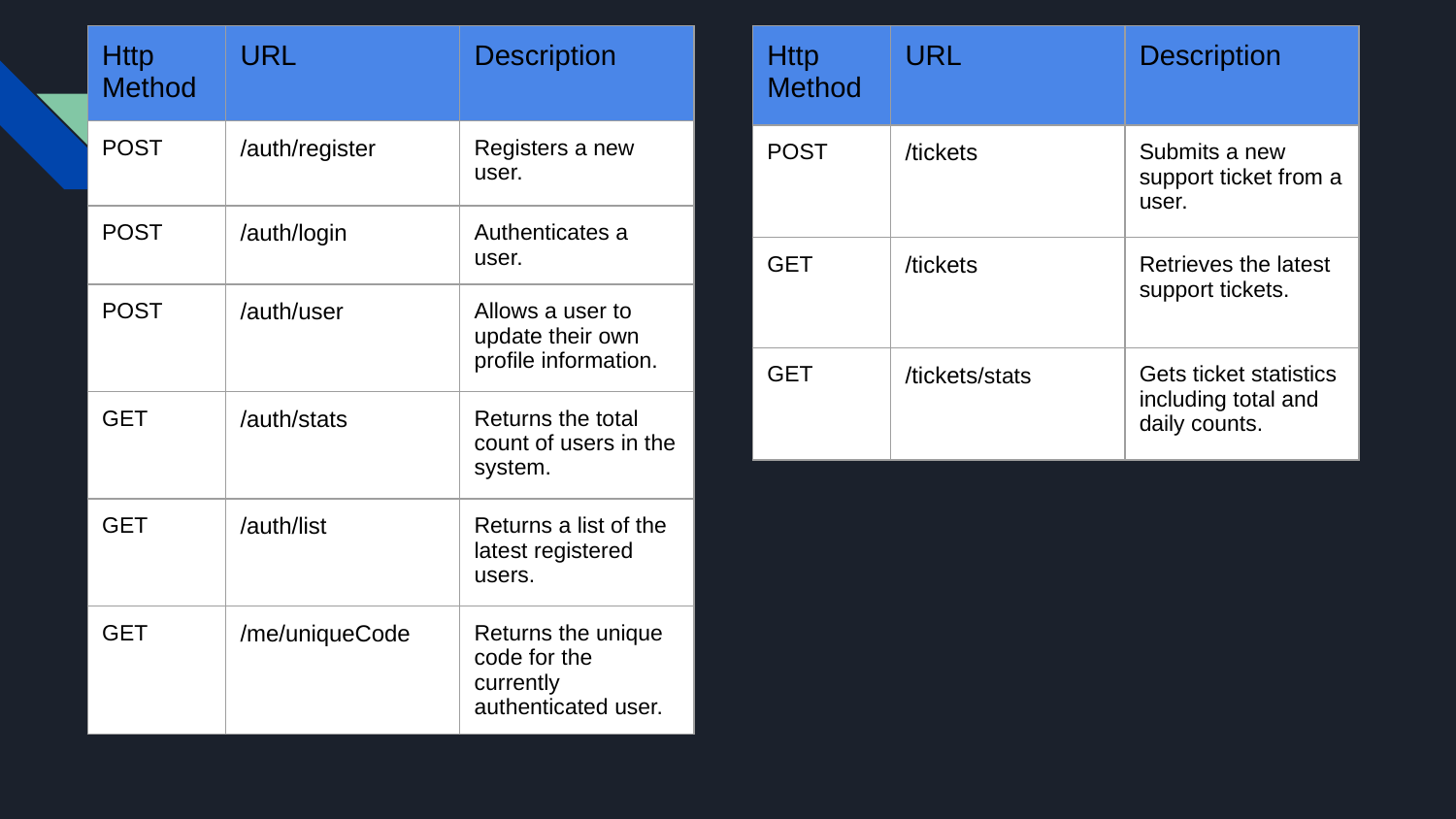

| Http Method | URL | Description |
| --- | --- | --- |
| POST | /tickets | Submits a new support ticket from a user. |
| GET | /tickets | Retrieves the latest support tickets. |
| GET | /tickets/stats | Gets ticket statistics including total and daily counts. |
| Http Method | URL | Description |
| --- | --- | --- |
| POST | /auth/register | Registers a new user. |
| POST | /auth/login | Authenticates a user. |
| POST | /auth/user | Allows a user to update their own profile information. |
| GET | /auth/stats | Returns the total count of users in the system. |
| GET | /auth/list | Returns a list of the latest registered users. |
| GET | /me/uniqueCode | Returns the unique code for the currently authenticated user. |